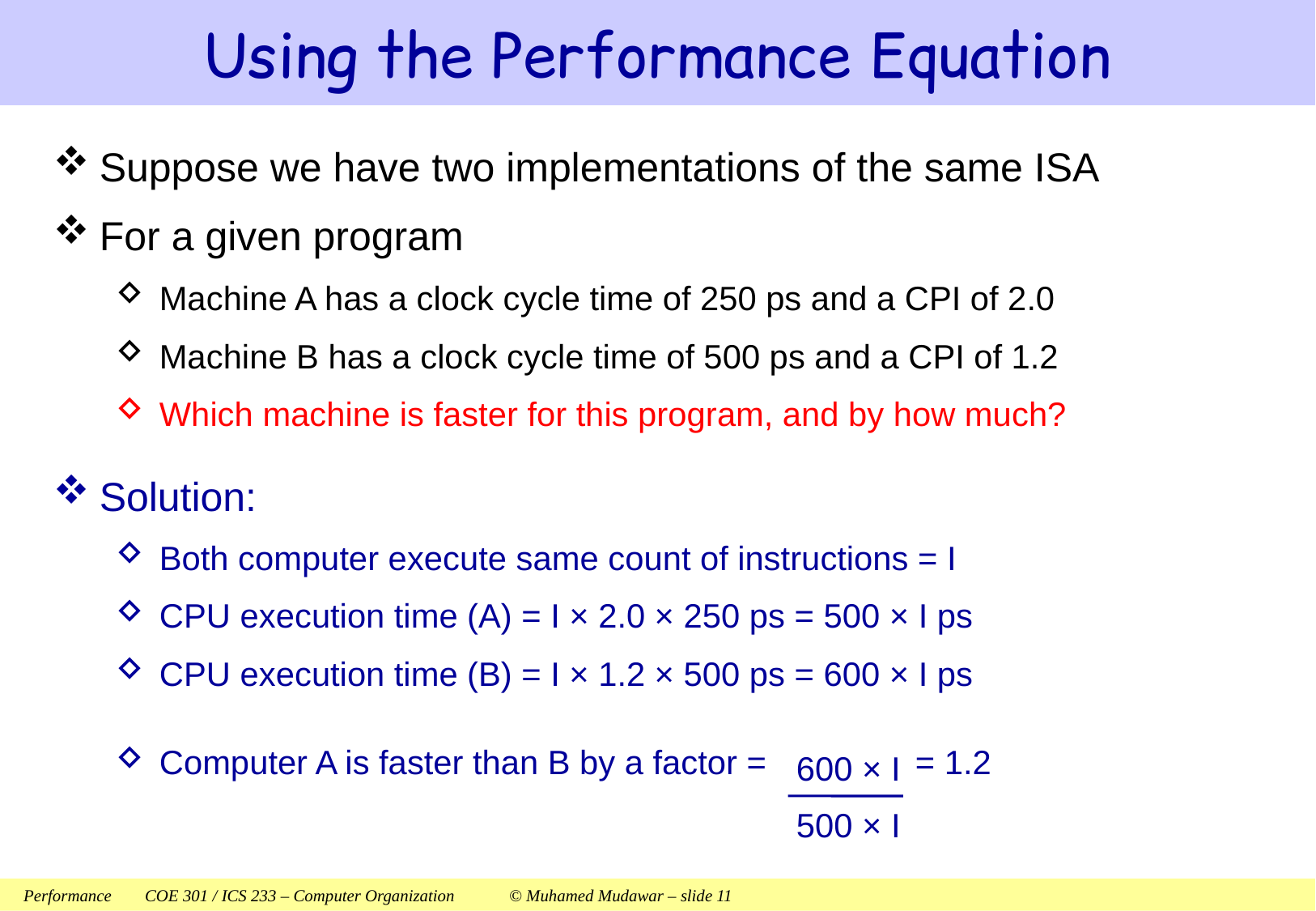

# Using the Performance Equation

Suppose we have two implementations of the same ISA
For a given program
Machine A has a clock cycle time of 250 ps and a CPI of 2.0
Machine B has a clock cycle time of 500 ps and a CPI of 1.2
Which machine is faster for this program, and by how much?
Solution:
Both computer execute same count of instructions = I
CPU execution time (A) = I × 2.0 × 250 ps = 500 × I ps
CPU execution time (B) = I × 1.2 × 500 ps = 600 × I ps
Computer A is faster than B by a factor =                = 1.2
600 × I

500 × I